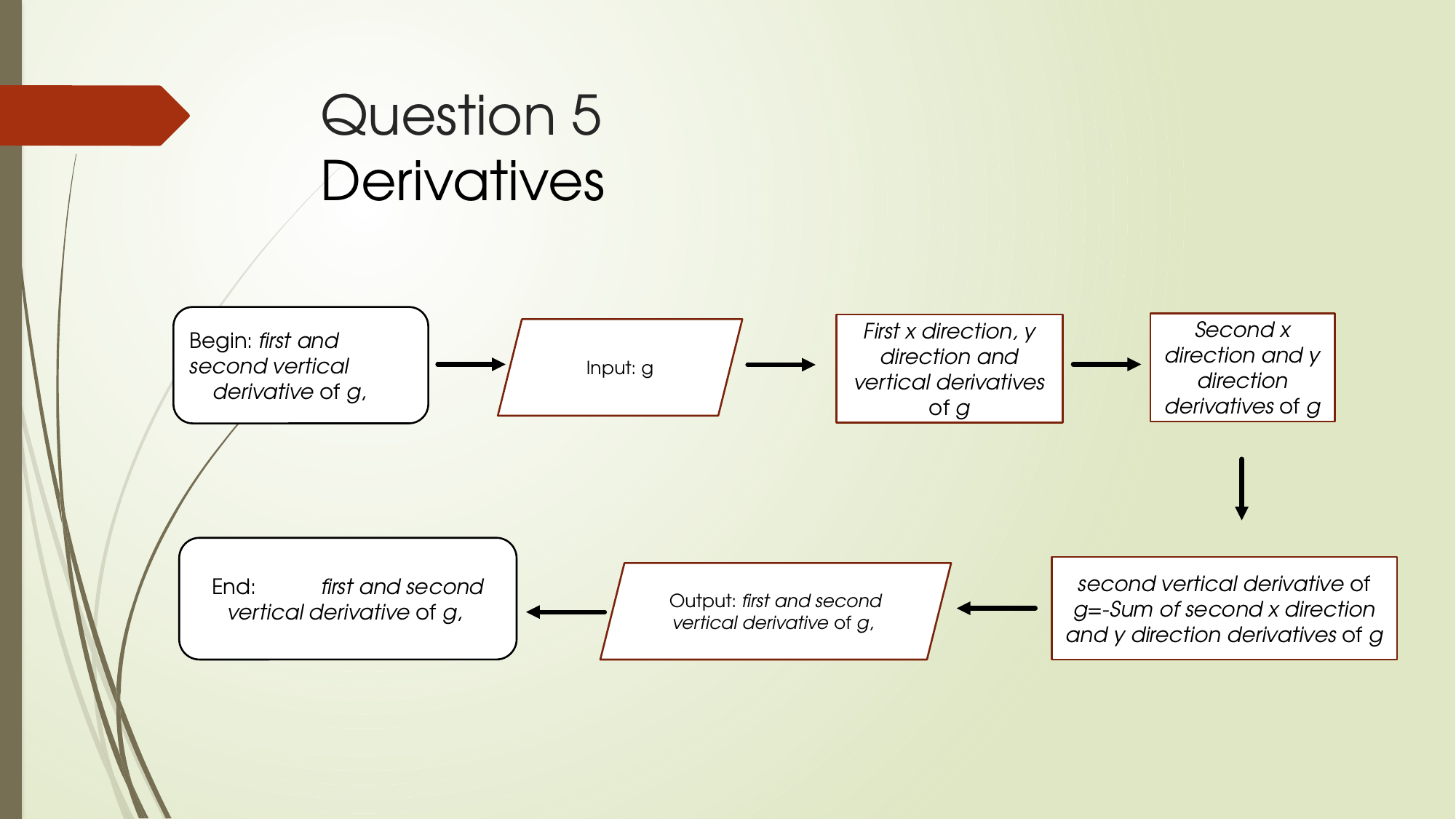

# Question 5 Derivatives
Begin: first and second vertical               derivative of g,
Second x direction and y direction derivatives of g
First x direction, y direction and vertical derivatives of g
Input: g
End: 	first and second vertical derivative of g,
second vertical derivative of g=-Sum of second x direction and y direction derivatives of g
Output: first and second vertical derivative of g,